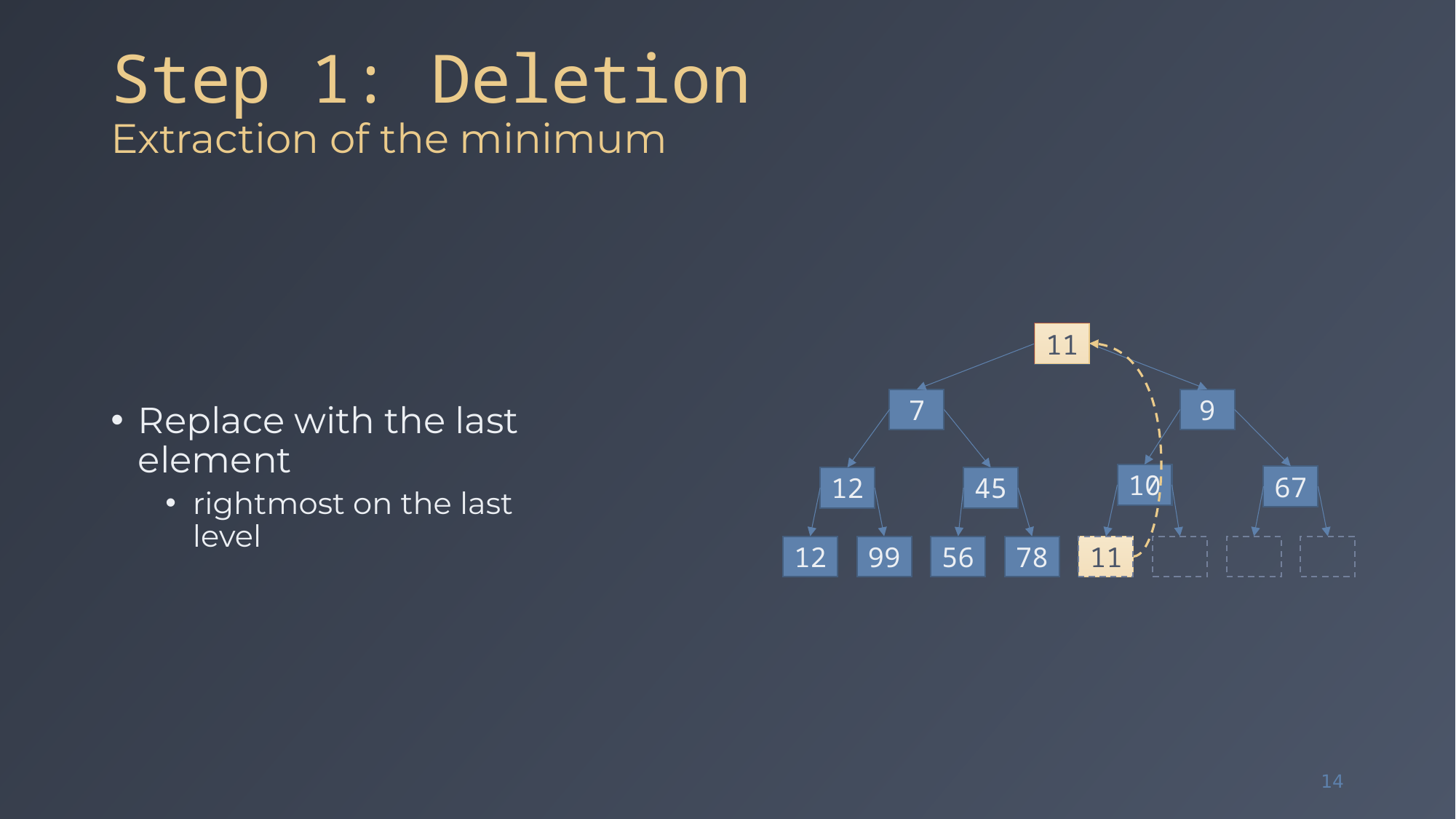

# Step 1: Deletion Extraction of the minimum
Replace with the last element
rightmost on the last level
4
4
11
7
9
10
67
12
45

11
12
99
56
78
11

14